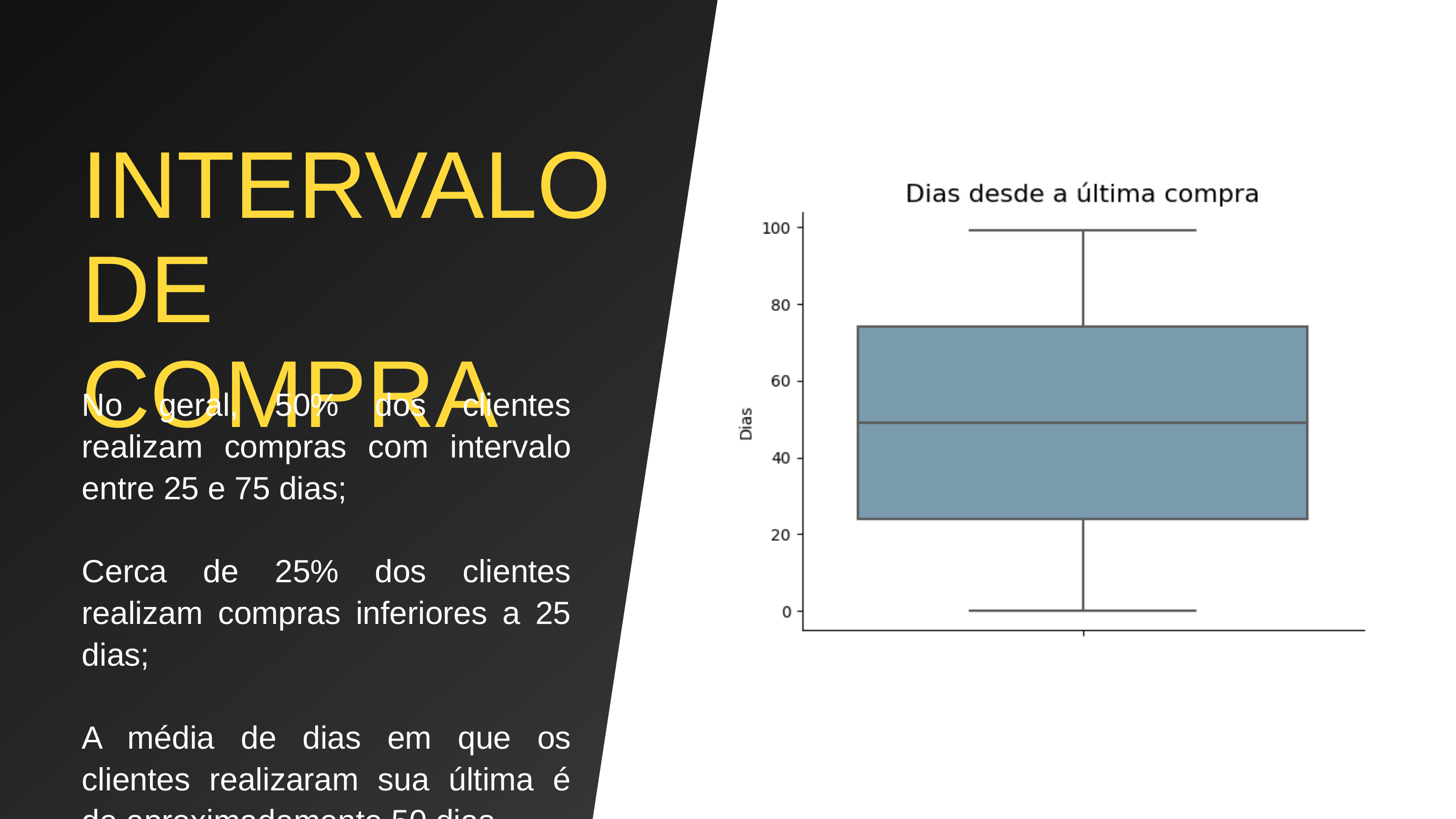

INTERVALO DE COMPRA

No geral, 50% dos clientes realizam compras com intervalo entre 25 e 75 dias;

Cerca de 25% dos clientes realizam compras inferiores a 25 dias;

A média de dias em que os clientes realizaram sua última é de aproximadamente 50 dias.